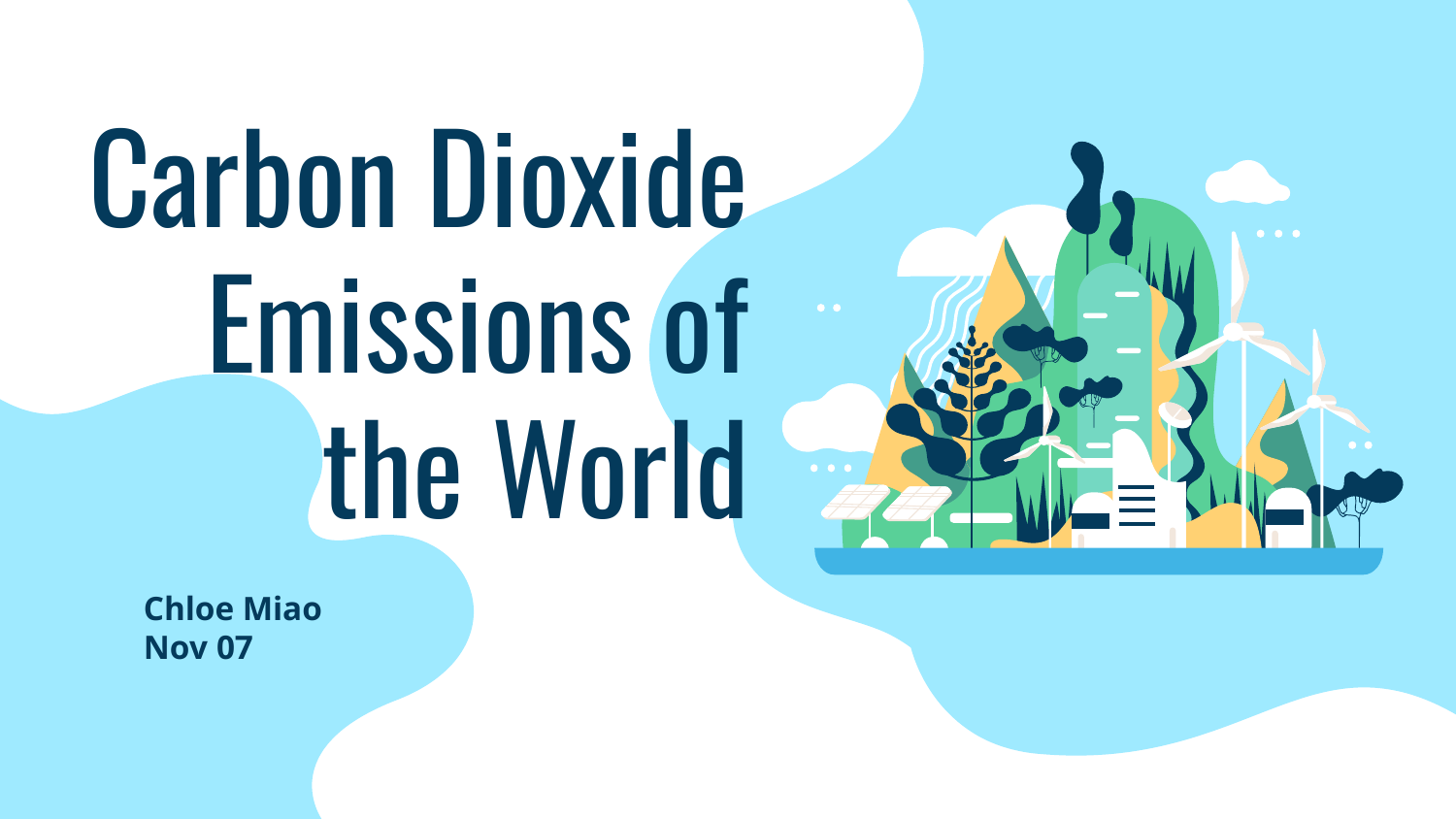

# Carbon Dioxide Emissions of the World

Chloe Miao
Nov 07